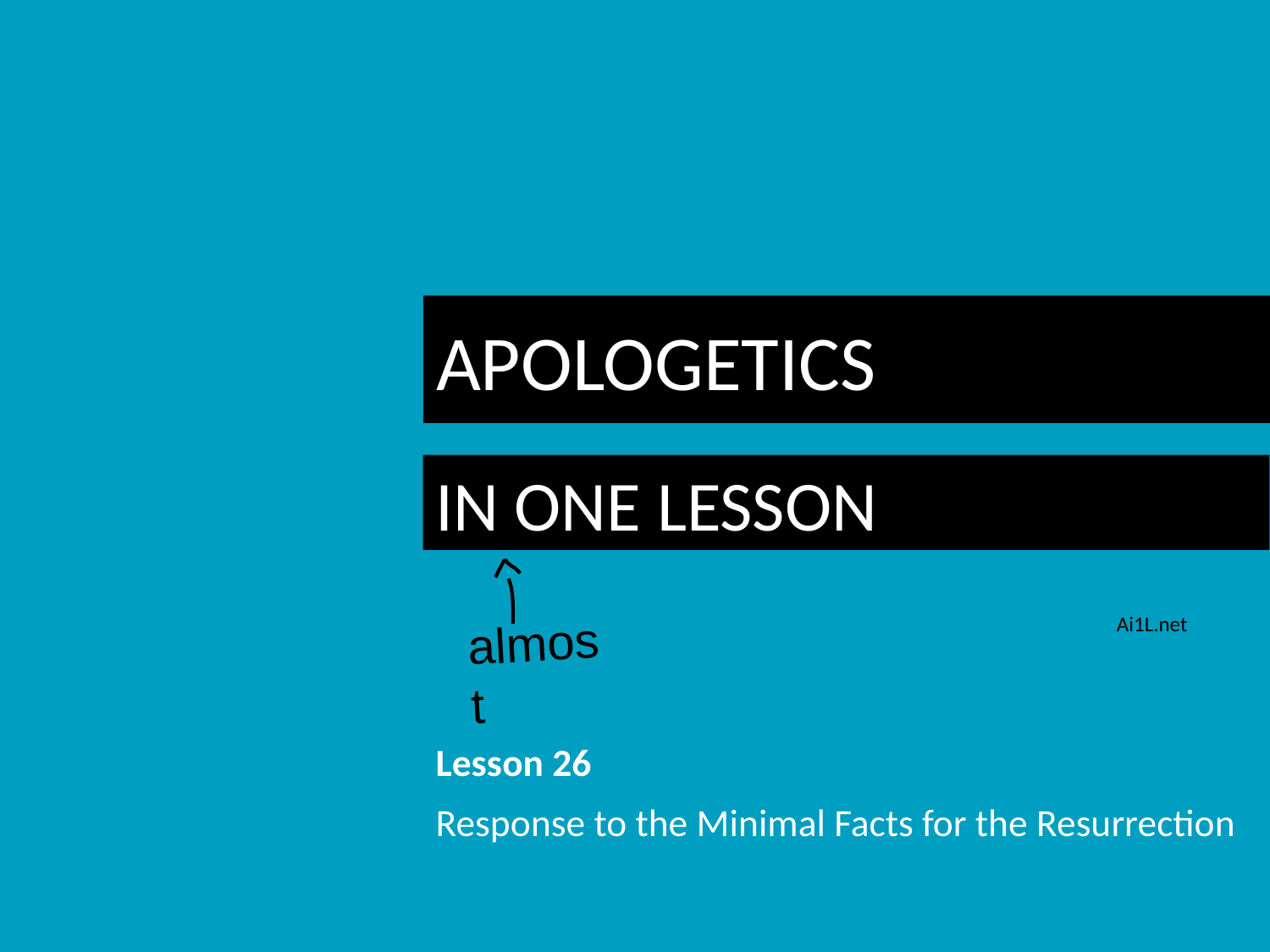

# APOLOGETICS
IN ONE LESSON

almost

Ai1L.net
Lesson 26
Response to the Minimal Facts for the Resurrection